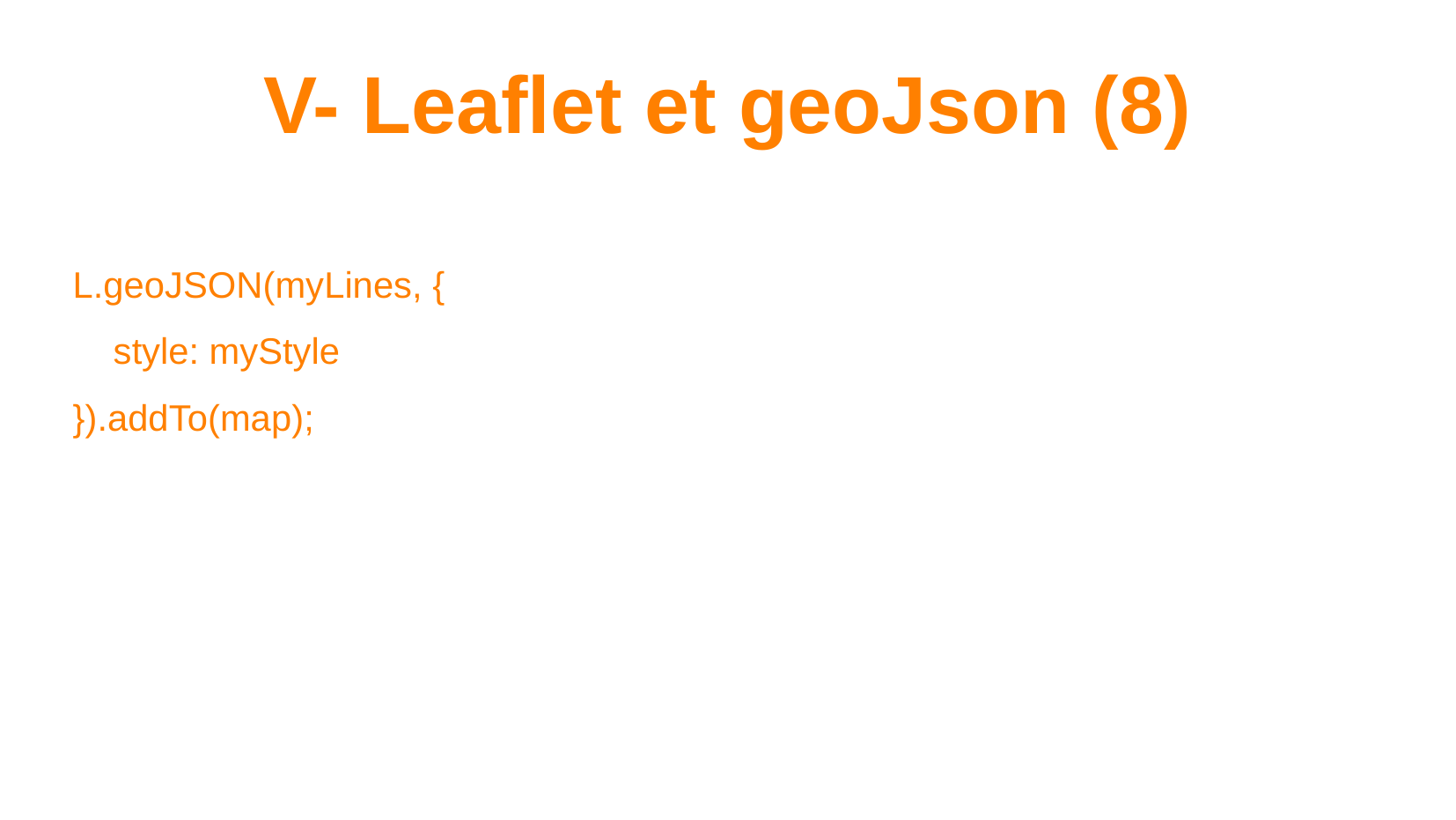

V- Leaflet et geoJson (8)
# L.geoJSON(myLines, {
    style: myStyle
}).addTo(map);